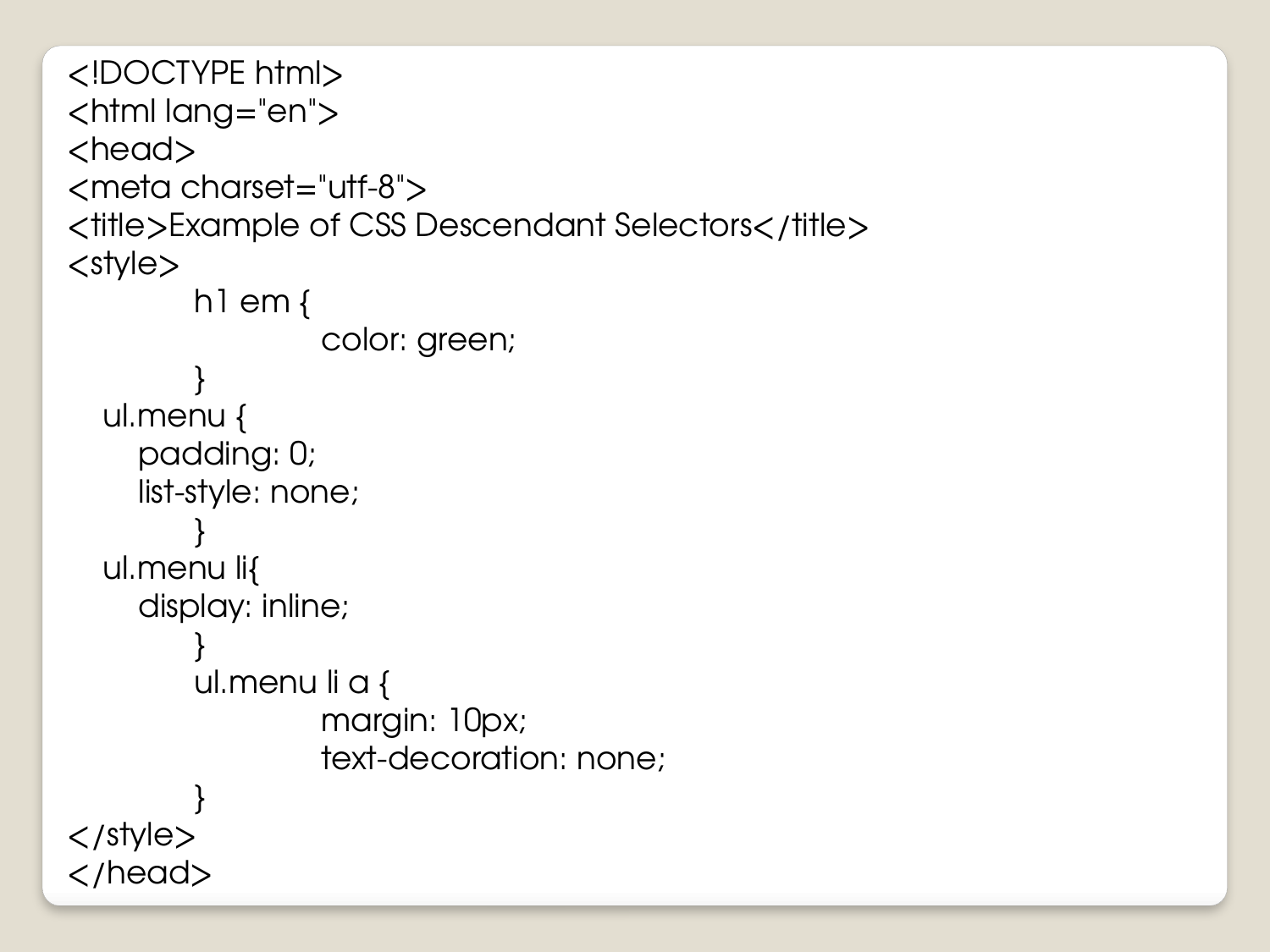

<!DOCTYPE html>
<html lang="en">
<head>
<meta charset="utf-8">
<title>Example of CSS Descendant Selectors</title>
<style>
	h1 em {
		color: green;
	}
    ul.menu {
        padding: 0;
        list-style: none;
	}
    ul.menu li{
        display: inline;
	}
	ul.menu li a {
		margin: 10px;
		text-decoration: none;
	}
</style>
</head>